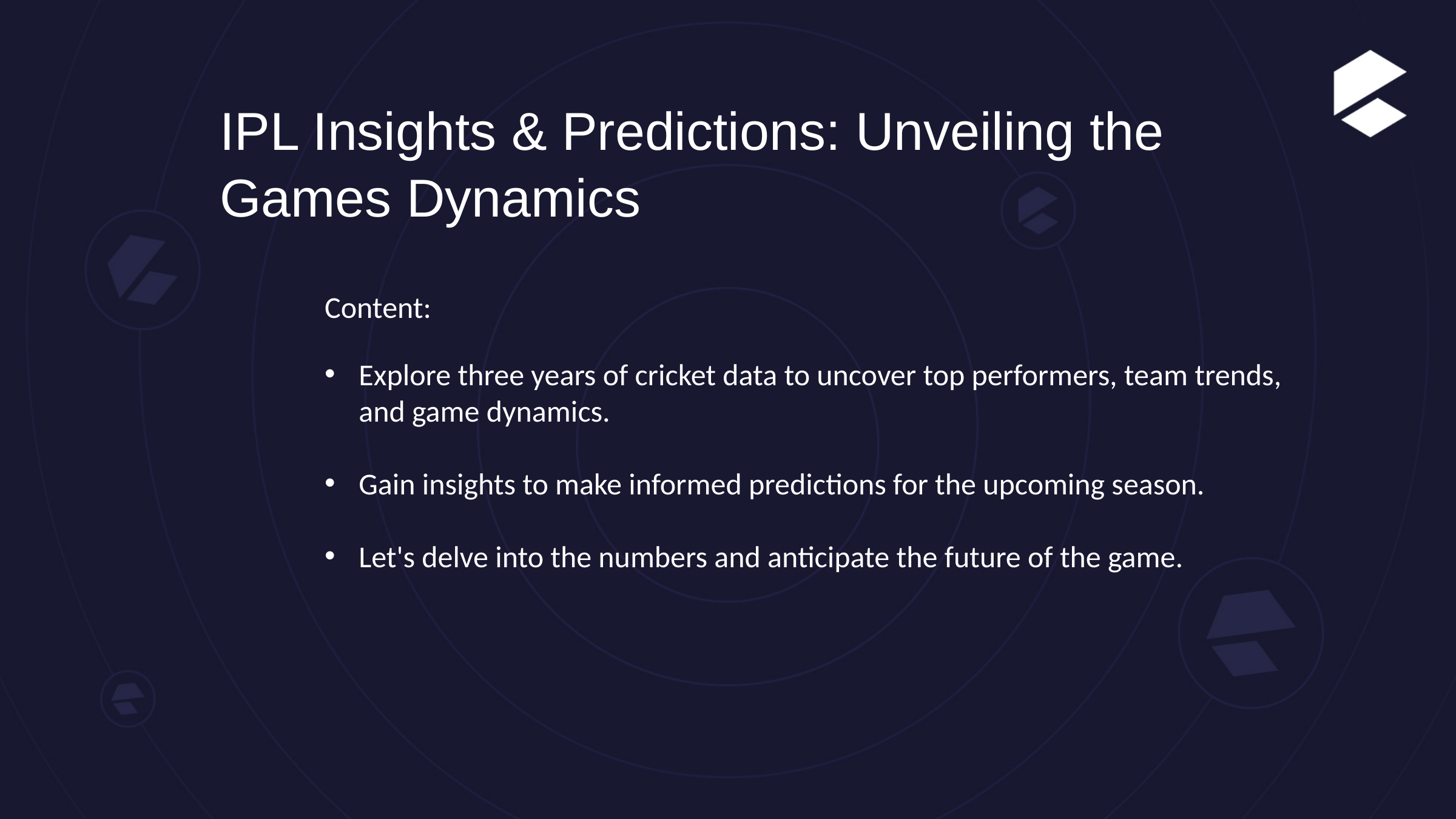

IPL Insights & Predictions: Unveiling the Games Dynamics
Content:

Explore three years of cricket data to uncover top performers, team trends, and game dynamics.

Gain insights to make informed predictions for the upcoming season.

Let's delve into the numbers and anticipate the future of the game.